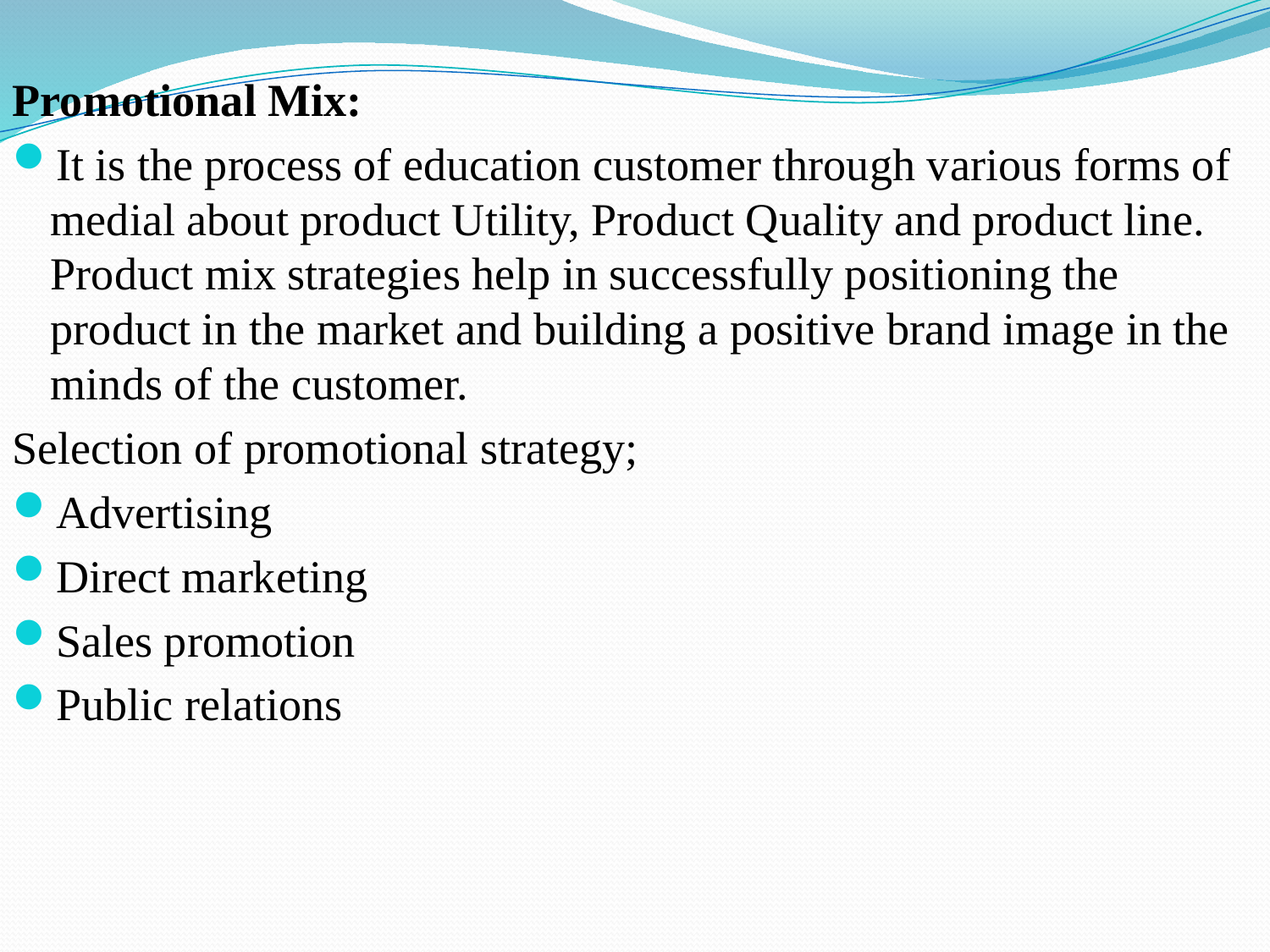

Promotional Mix:
It is the process of education customer through various forms of medial about product Utility, Product Quality and product line. Product mix strategies help in successfully positioning the product in the market and building a positive brand image in the minds of the customer.
Selection of promotional strategy;
Advertising
Direct marketing
Sales promotion
Public relations